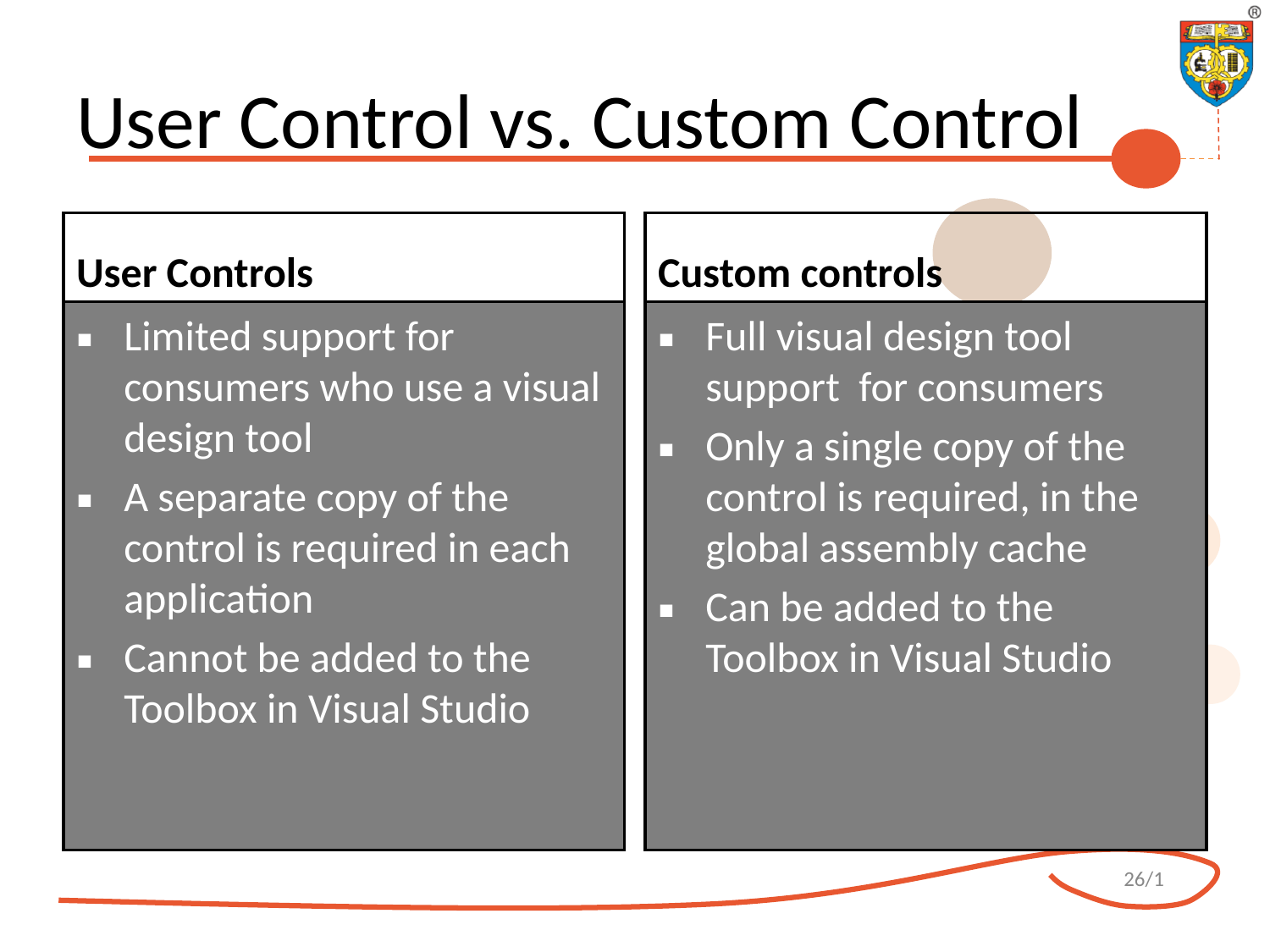

# User Control vs. Custom Control
User Controls
Custom controls
Limited support for consumers who use a visual design tool
A separate copy of the control is required in each application
Cannot be added to the Toolbox in Visual Studio

Full visual design tool support  for consumers
Only a single copy of the control is required, in the global assembly cache
Can be added to the Toolbox in Visual Studio